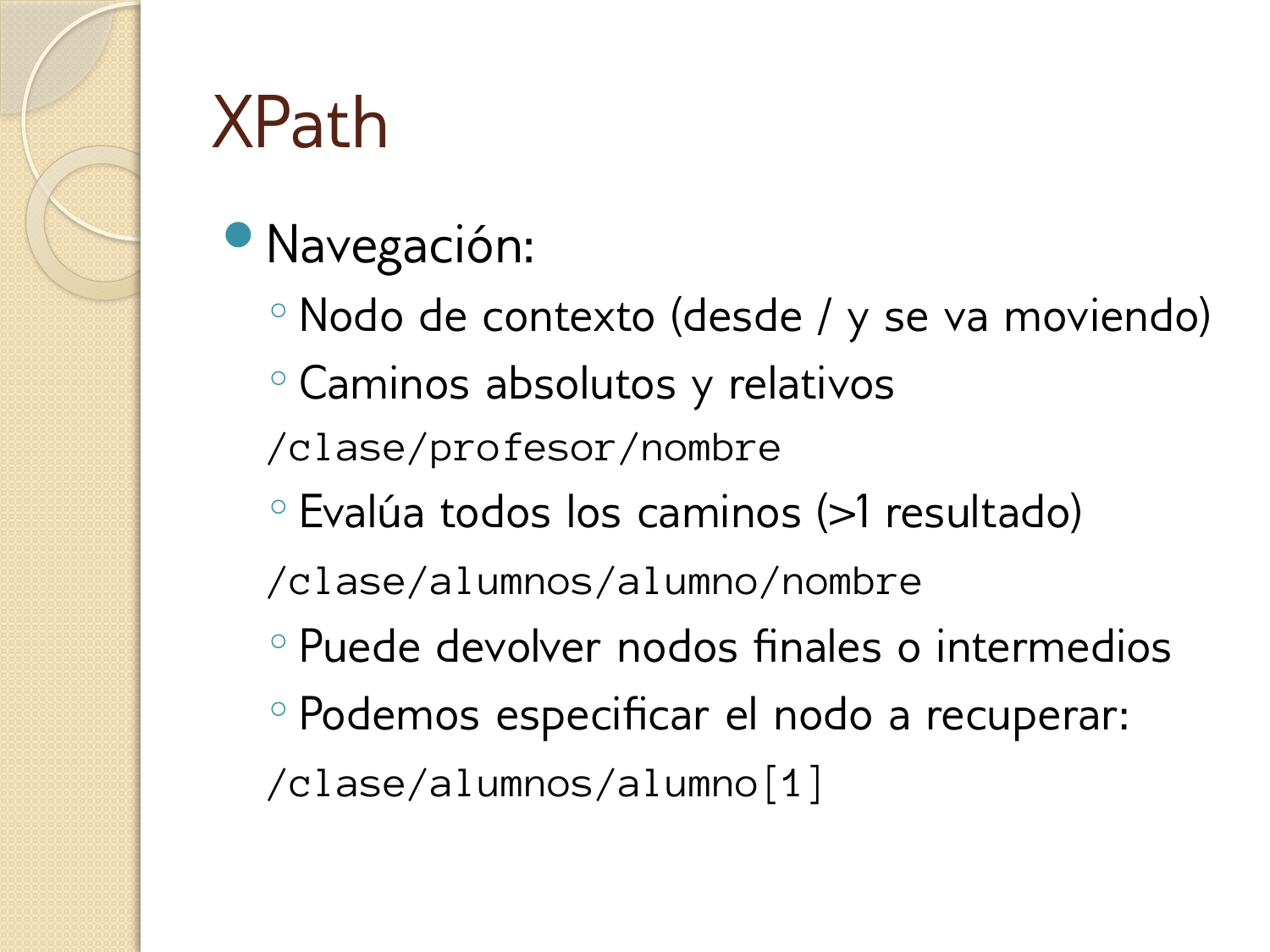

# XPath
Navegación:
Nodo de contexto (desde / y se va moviendo)
Caminos absolutos y relativos
	/clase/profesor/nombre
Evalúa todos los caminos (>1 resultado)
	/clase/alumnos/alumno/nombre
Puede devolver nodos finales o intermedios
Podemos especificar el nodo a recuperar:
	/clase/alumnos/alumno[1]